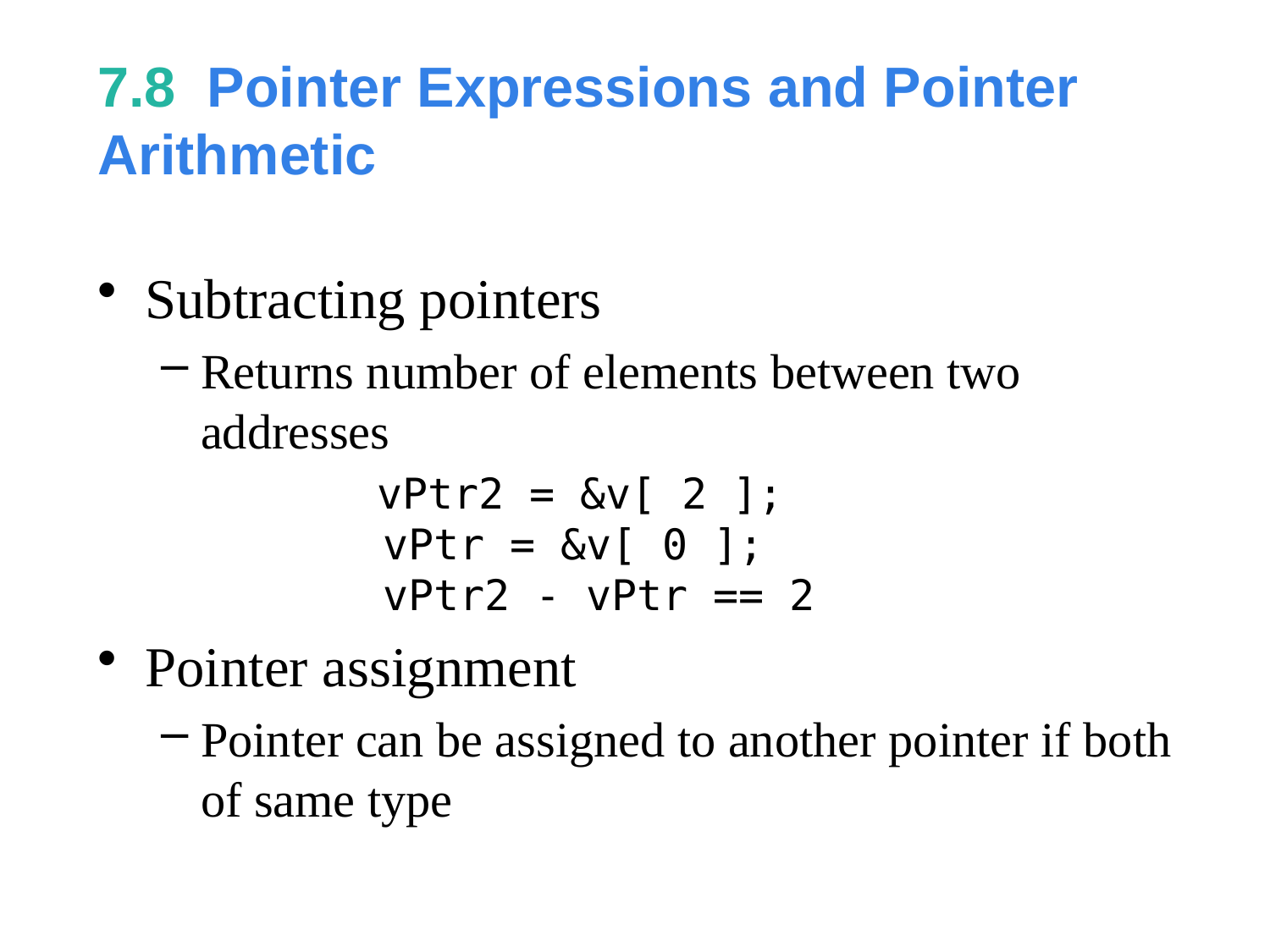

# 7.8  Pointer Expressions and Pointer Arithmetic
Subtracting pointers
Returns number of elements between two addresses
 vPtr2 = &v[ 2 ];
vPtr = &v[ 0 ];
vPtr2 - vPtr == 2
Pointer assignment
Pointer can be assigned to another pointer if both of same type